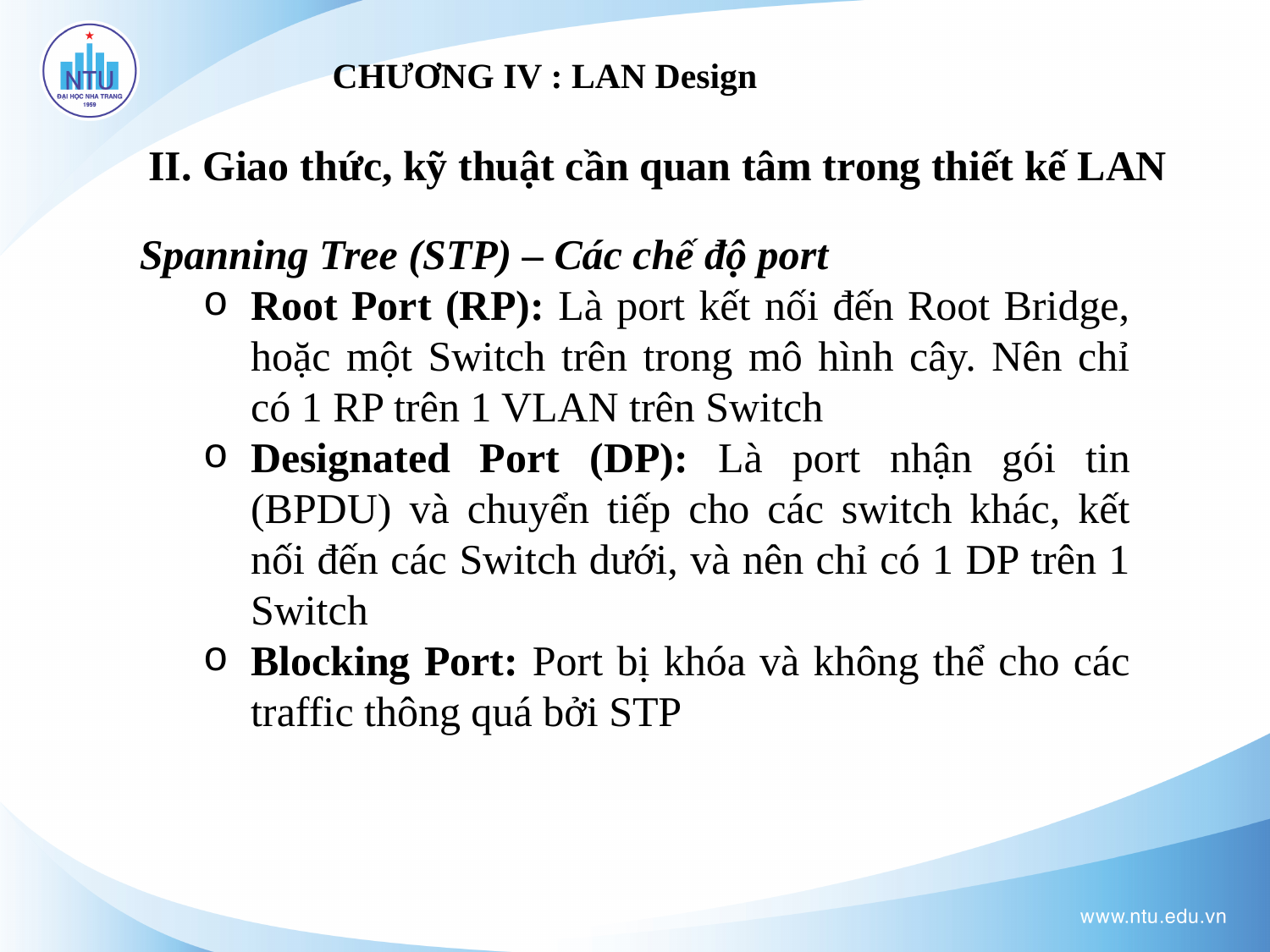

# CHƯƠNG IV : LAN Design
II. Giao thức, kỹ thuật cần quan tâm trong thiết kế LAN
Spanning Tree (STP) – Các chế độ port
Root Port (RP): Là port kết nối đến Root Bridge, hoặc một Switch trên trong mô hình cây. Nên chỉ có 1 RP trên 1 VLAN trên Switch
Designated Port (DP): Là port nhận gói tin (BPDU) và chuyển tiếp cho các switch khác, kết nối đến các Switch dưới, và nên chỉ có 1 DP trên 1 Switch
Blocking Port: Port bị khóa và không thể cho các traffic thông quá bởi STP